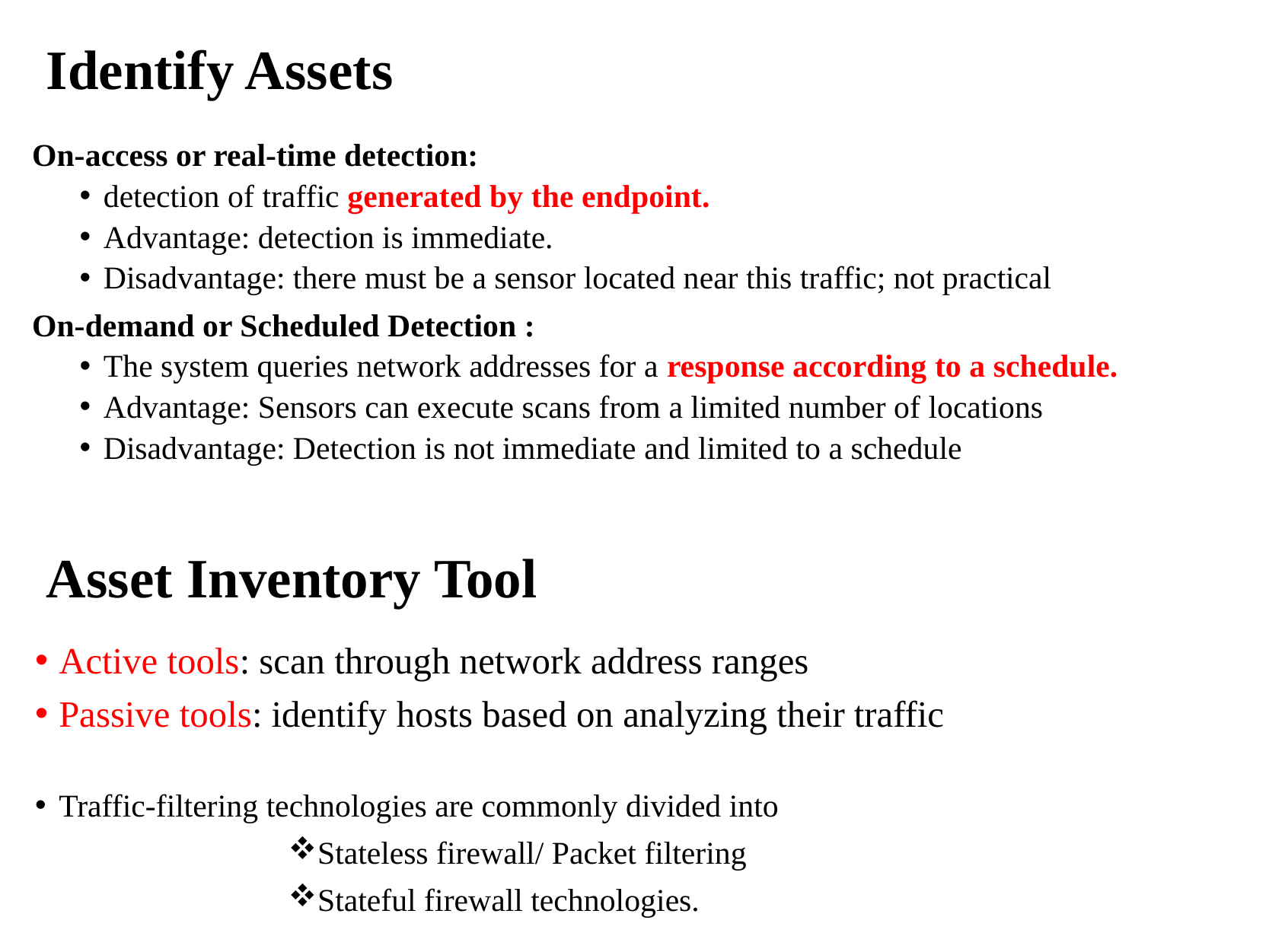

Identify Assets
On-access or real-time detection:
detection of traffic generated by the endpoint.
Advantage: detection is immediate.
Disadvantage: there must be a sensor located near this traffic; not practical
On-demand or Scheduled Detection :
The system queries network addresses for a response according to a schedule.
Advantage: Sensors can execute scans from a limited number of locations
Disadvantage: Detection is not immediate and limited to a schedule
# Asset Inventory Tool
Active tools: scan through network address ranges
Passive tools: identify hosts based on analyzing their traffic

Traffic-filtering technologies are commonly divided into
Stateless firewall/ Packet filtering
Stateful firewall technologies.